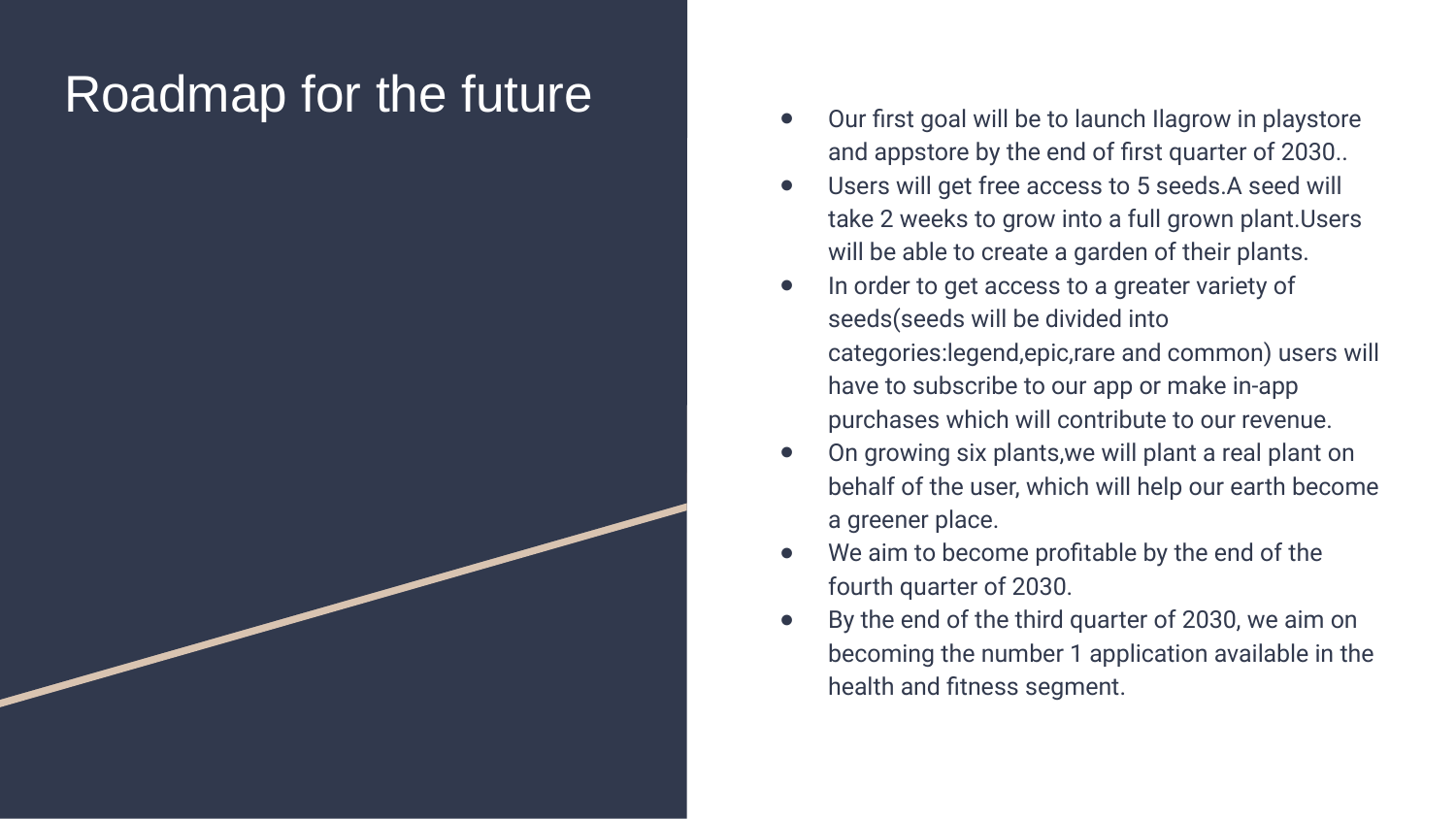

Our first goal will be to launch Ilagrow in playstore and appstore by the end of first quarter of 2030..
Users will get free access to 5 seeds.A seed will take 2 weeks to grow into a full grown plant.Users will be able to create a garden of their plants.
In order to get access to a greater variety of seeds(seeds will be divided into categories:legend,epic,rare and common) users will have to subscribe to our app or make in-app purchases which will contribute to our revenue.
On growing six plants,we will plant a real plant on behalf of the user, which will help our earth become a greener place.
We aim to become profitable by the end of the fourth quarter of 2030.
By the end of the third quarter of 2030, we aim on becoming the number 1 application available in the health and fitness segment.

# Roadmap for the future